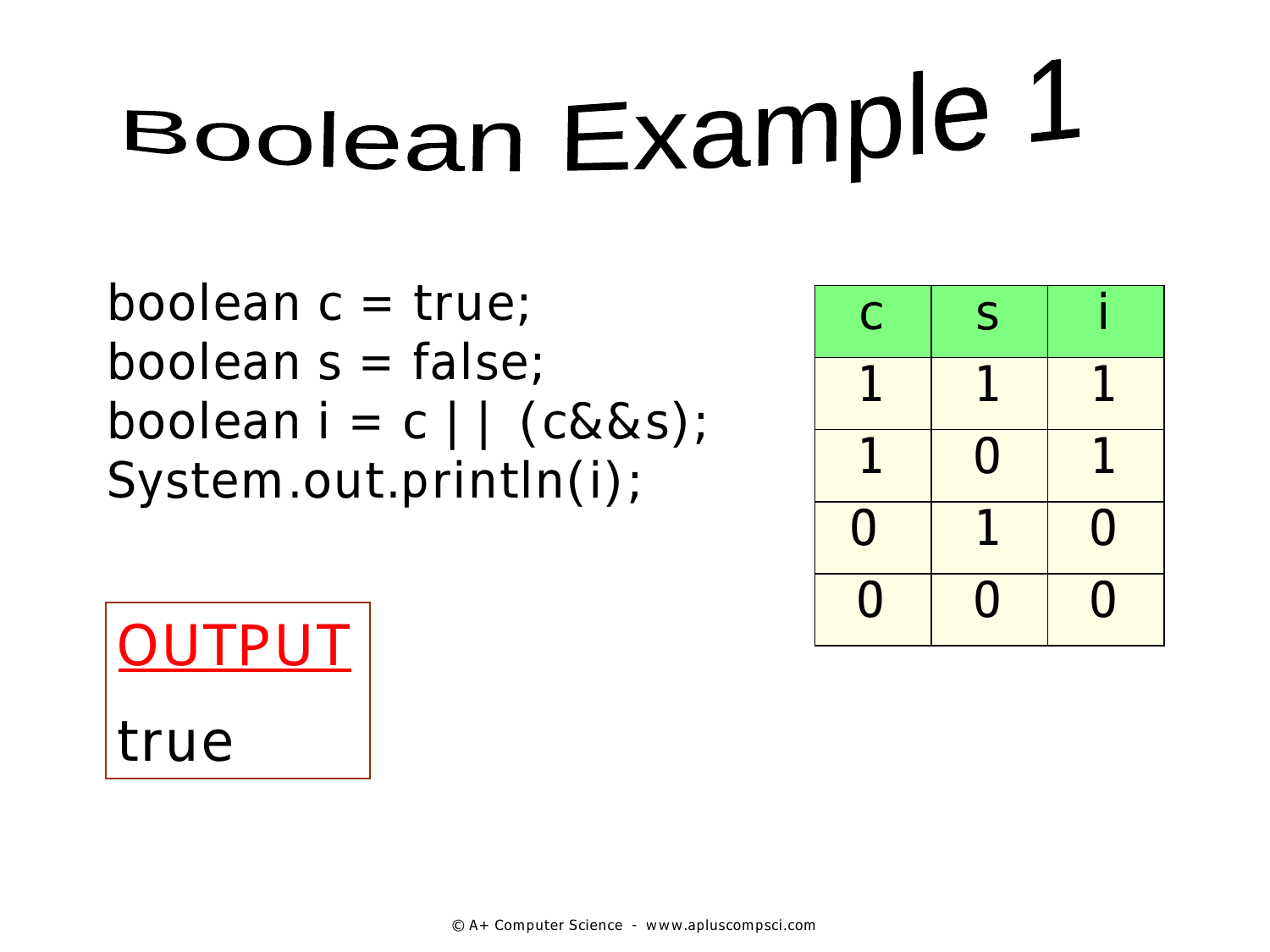

Boolean Example 1
boolean c = true;
boolean s = false;
boolean i = c || (c&&s);
System.out.println(i);

| c | s | i |
| --- | --- | --- |
| 1 | 1 | 1 |
| 1 | 0 | 1 |
| 0 | 1 | 0 |
| 0 | 0 | 0 |
OUTPUT
true

© A+ Computer Science  -  www.apluscompsci.com